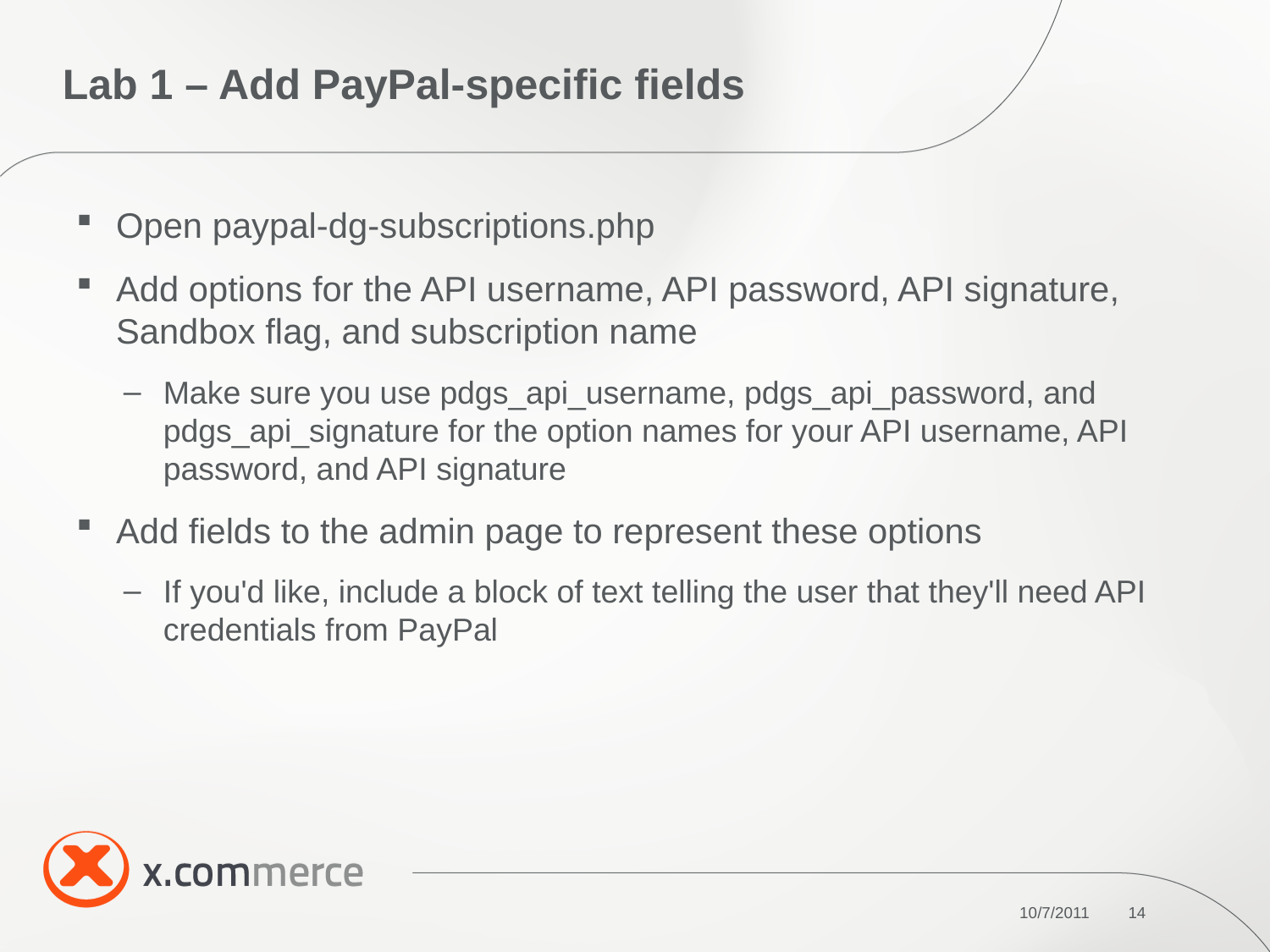

# Lab 1 – Add PayPal-specific fields
Open paypal-dg-subscriptions.php
Add options for the API username, API password, API signature, Sandbox flag, and subscription name
Make sure you use pdgs_api_username, pdgs_api_password, and pdgs_api_signature for the option names for your API username, API password, and API signature
Add fields to the admin page to represent these options
If you'd like, include a block of text telling the user that they'll need API credentials from PayPal

10/7/2011
14